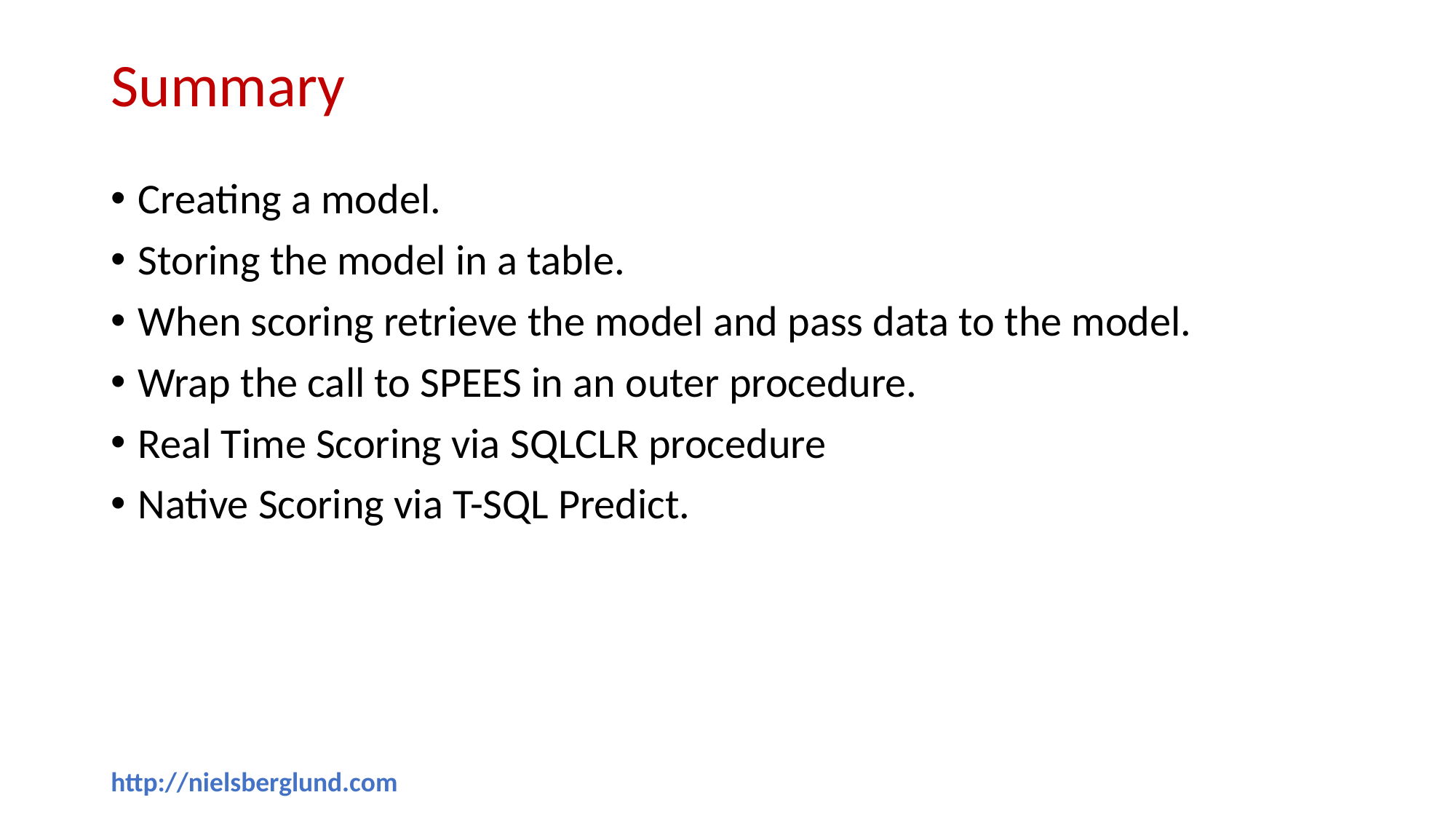

# Summary
Creating a model.
Storing the model in a table.
When scoring retrieve the model and pass data to the model.
Wrap the call to SPEES in an outer procedure.
Real Time Scoring via SQLCLR procedure
Native Scoring via T-SQL Predict.
http://nielsberglund.com